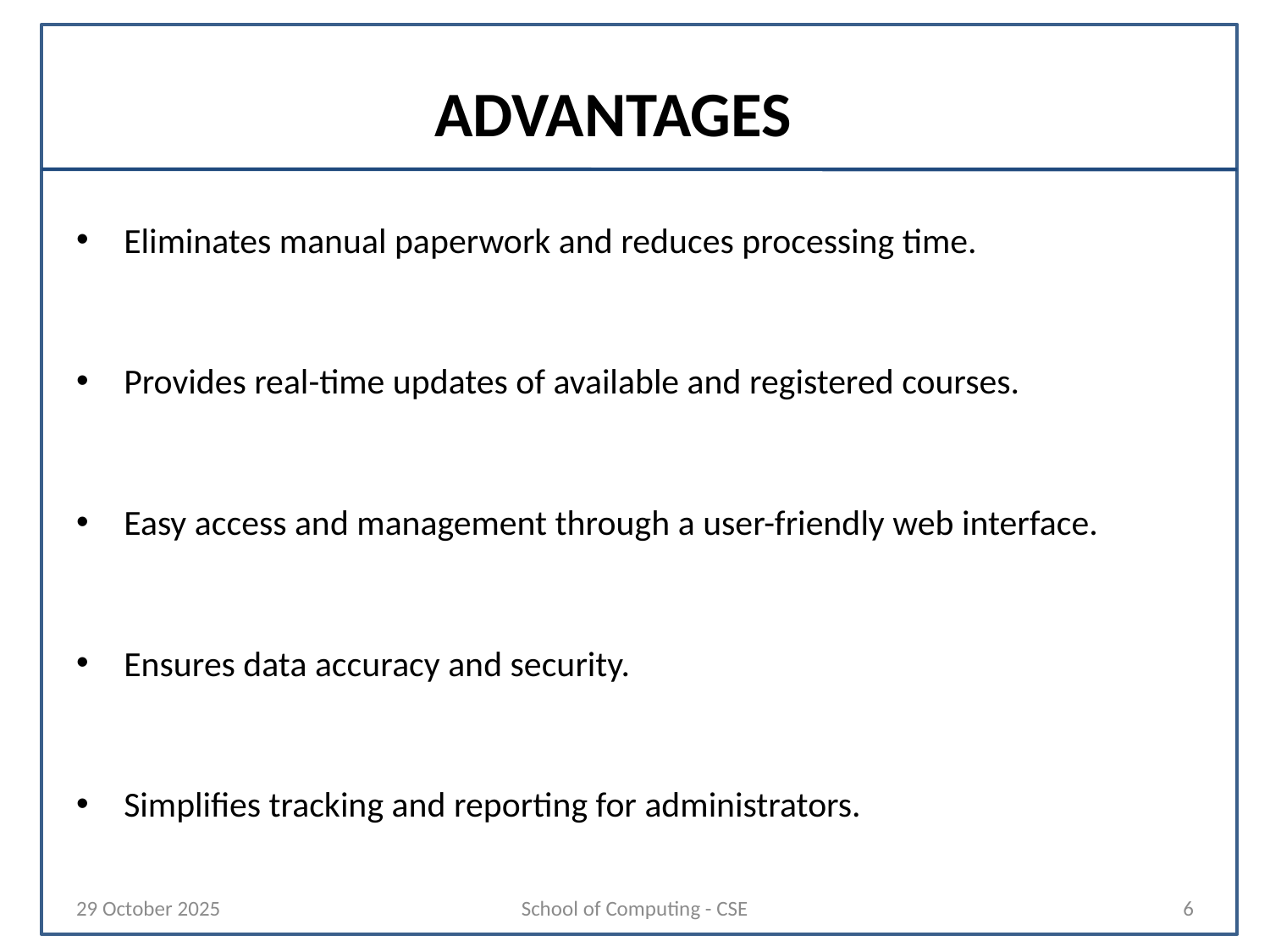

# ADVANTAGES
​Eliminates manual paperwork and reduces processing time.

Provides real-time updates of available and registered courses.

Easy access and management through a user-friendly web interface.

Ensures data accuracy and security.

Simplifies tracking and reporting for administrators.
29 October 2025
School of Computing - CSE
6